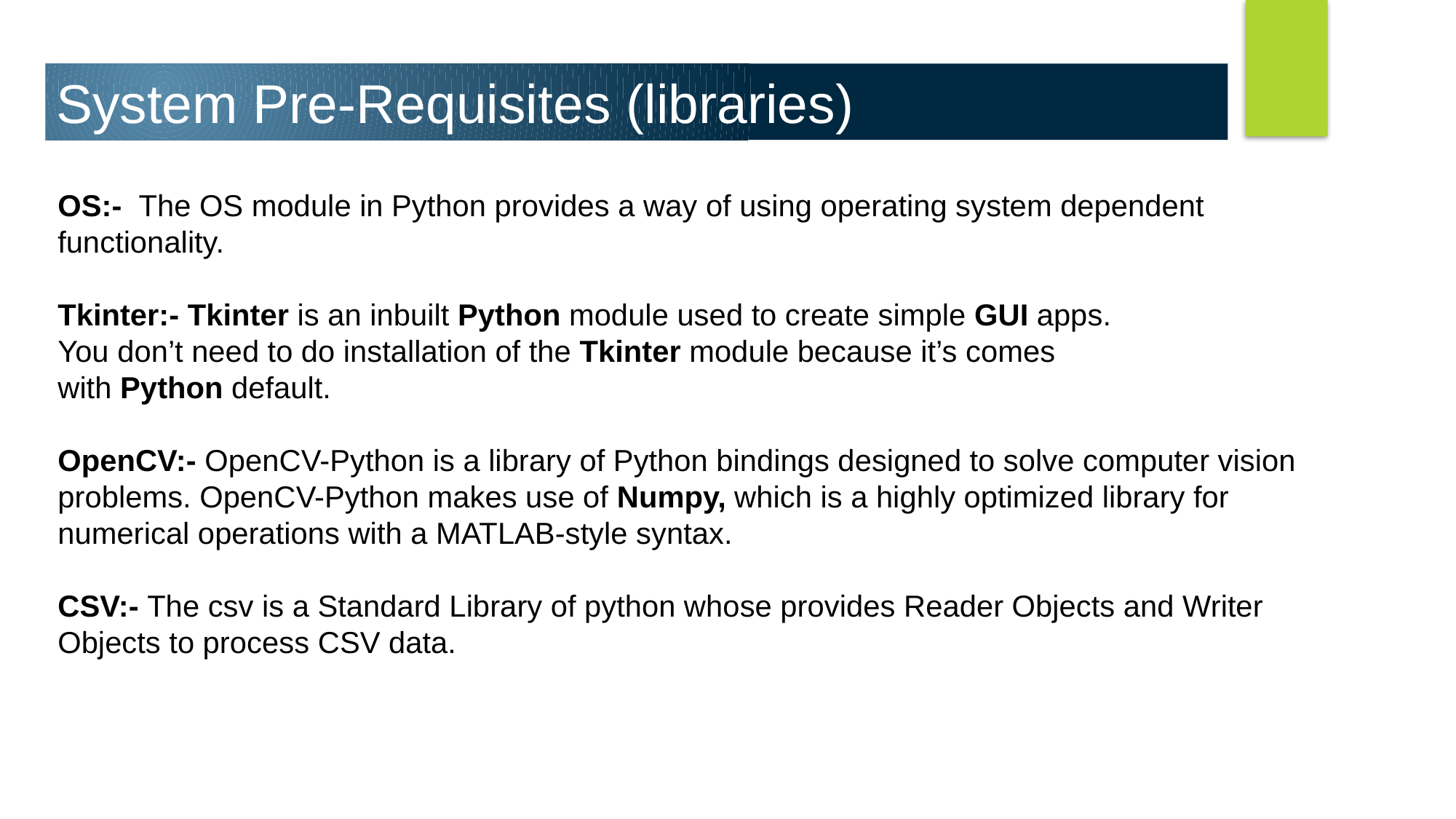

System Pre-Requisites (libraries)

OS:-  The OS module in Python provides a way of using operating system dependent functionality.

Tkinter:- Tkinter is an inbuilt Python module used to create simple GUI apps.
You don’t need to do installation of the Tkinter module because it’s comes with Python default.

OpenCV:- OpenCV-Python is a library of Python bindings designed to solve computer vision problems. OpenCV-Python makes use of Numpy, which is a highly optimized library for numerical operations with a MATLAB-style syntax.

CSV:- The csv is a Standard Library of python whose provides Reader Objects and Writer Objects to process CSV data.